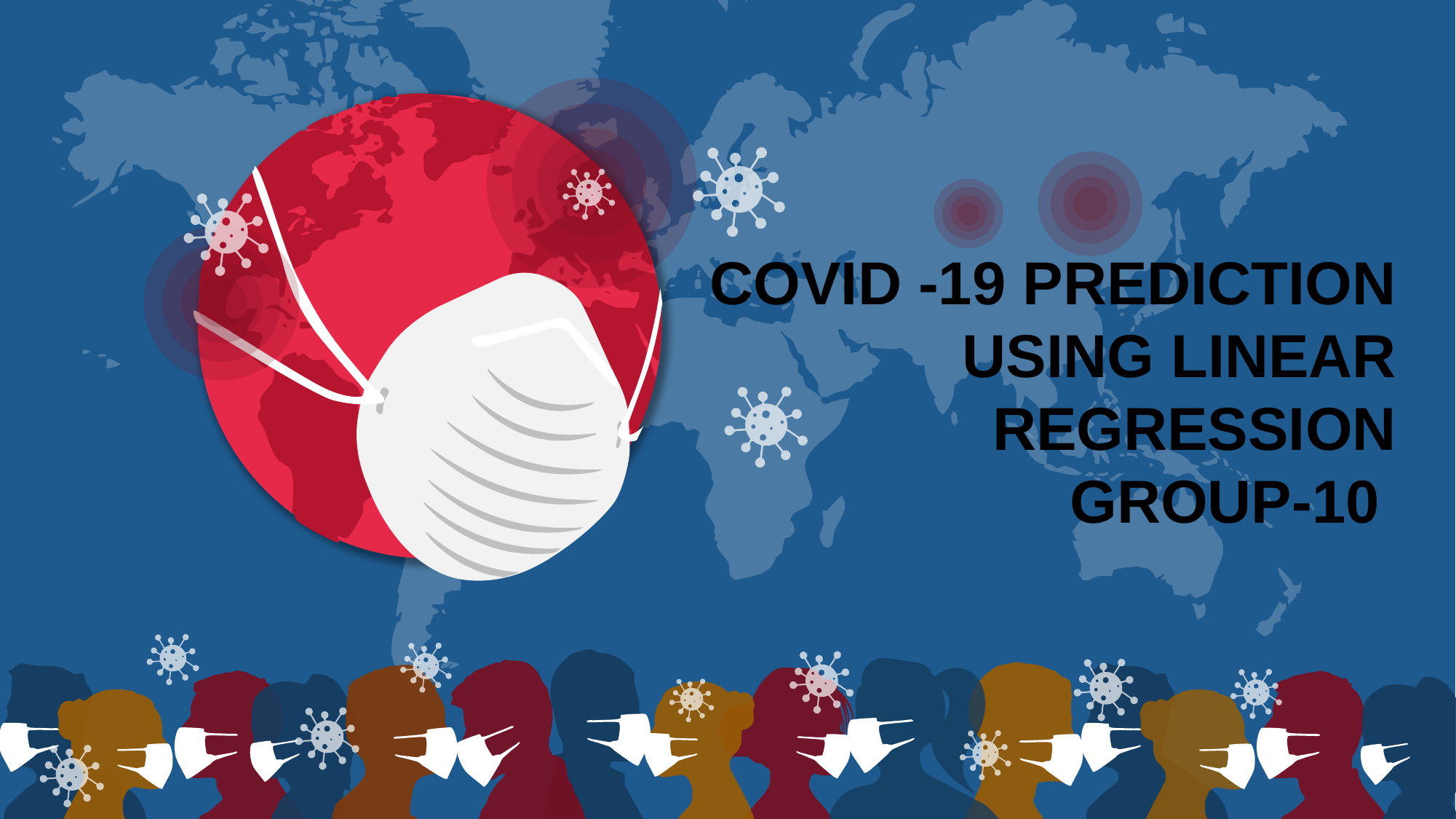

COVID -19 PREDICTION
USING LINEAR REGRESSION
GROUP-10